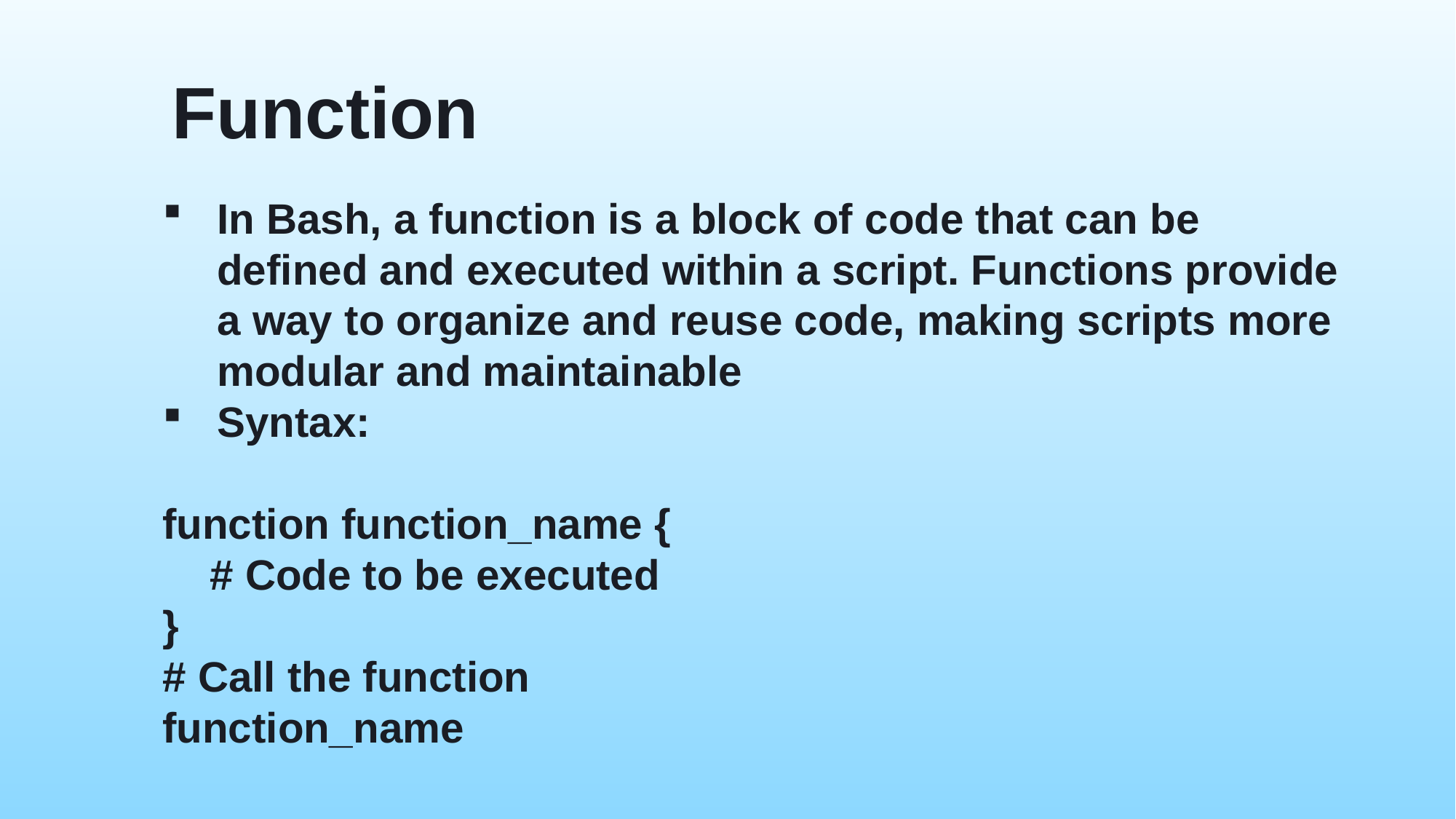

Function
In Bash, a function is a block of code that can be defined and executed within a script. Functions provide a way to organize and reuse code, making scripts more modular and maintainable
Syntax:

function function_name {
    # Code to be executed
}
# Call the function
function_name